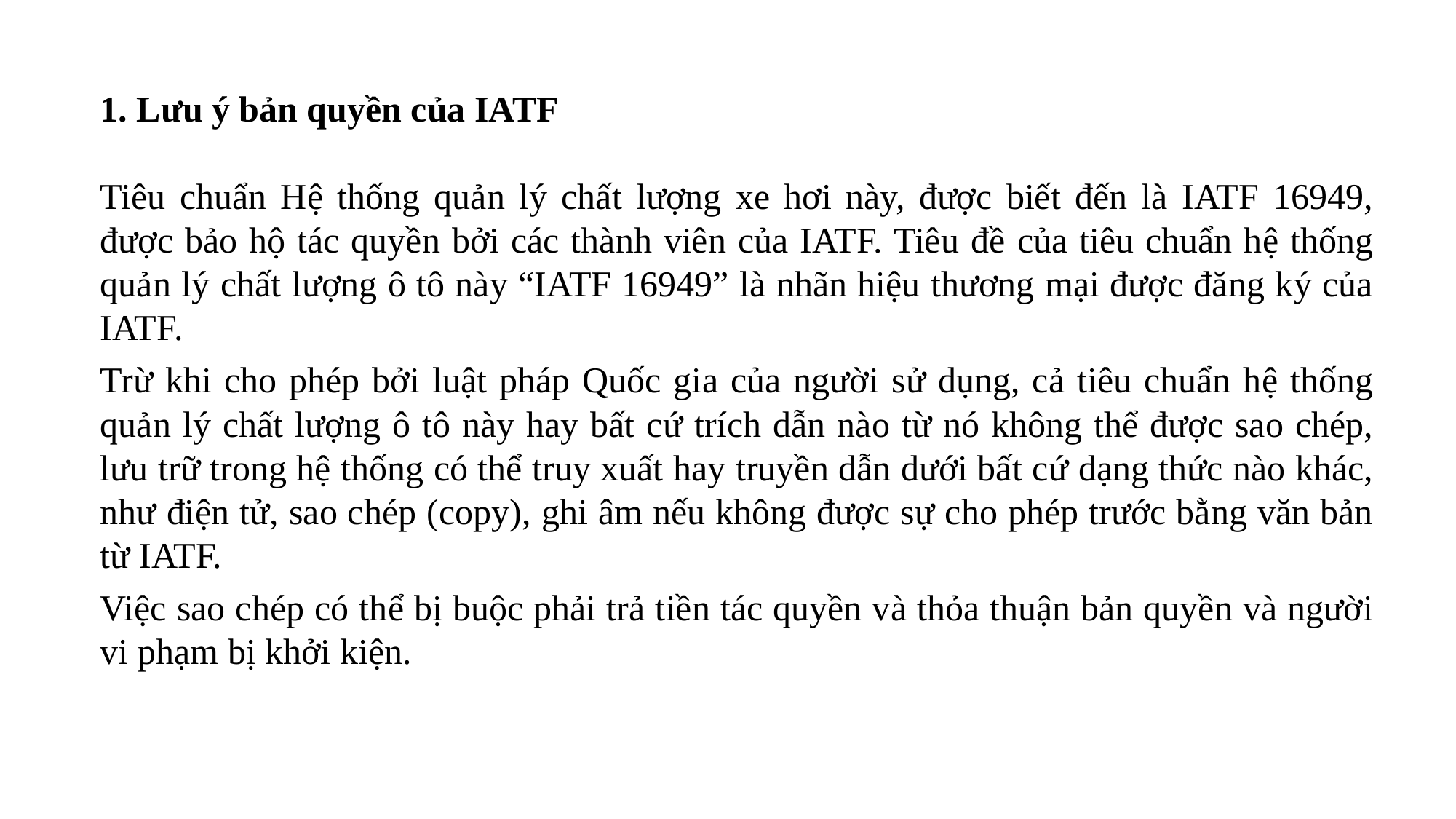

1. Lưu ý bản quyền của IATF

Tiêu chuẩn Hệ thống quản lý chất lượng xe hơi này, được biết đến là IATF 16949, được bảo hộ tác quyền bởi các thành viên của IATF. Tiêu đề của tiêu chuẩn hệ thống quản lý chất lượng ô tô này “IATF 16949” là nhãn hiệu thương mại được đăng ký của IATF.
Trừ khi cho phép bởi luật pháp Quốc gia của người sử dụng, cả tiêu chuẩn hệ thống quản lý chất lượng ô tô này hay bất cứ trích dẫn nào từ nó không thể được sao chép, lưu trữ trong hệ thống có thể truy xuất hay truyền dẫn dưới bất cứ dạng thức nào khác, như điện tử, sao chép (copy), ghi âm nếu không được sự cho phép trước bằng văn bản từ IATF.
Việc sao chép có thể bị buộc phải trả tiền tác quyền và thỏa thuận bản quyền và người vi phạm bị khởi kiện.